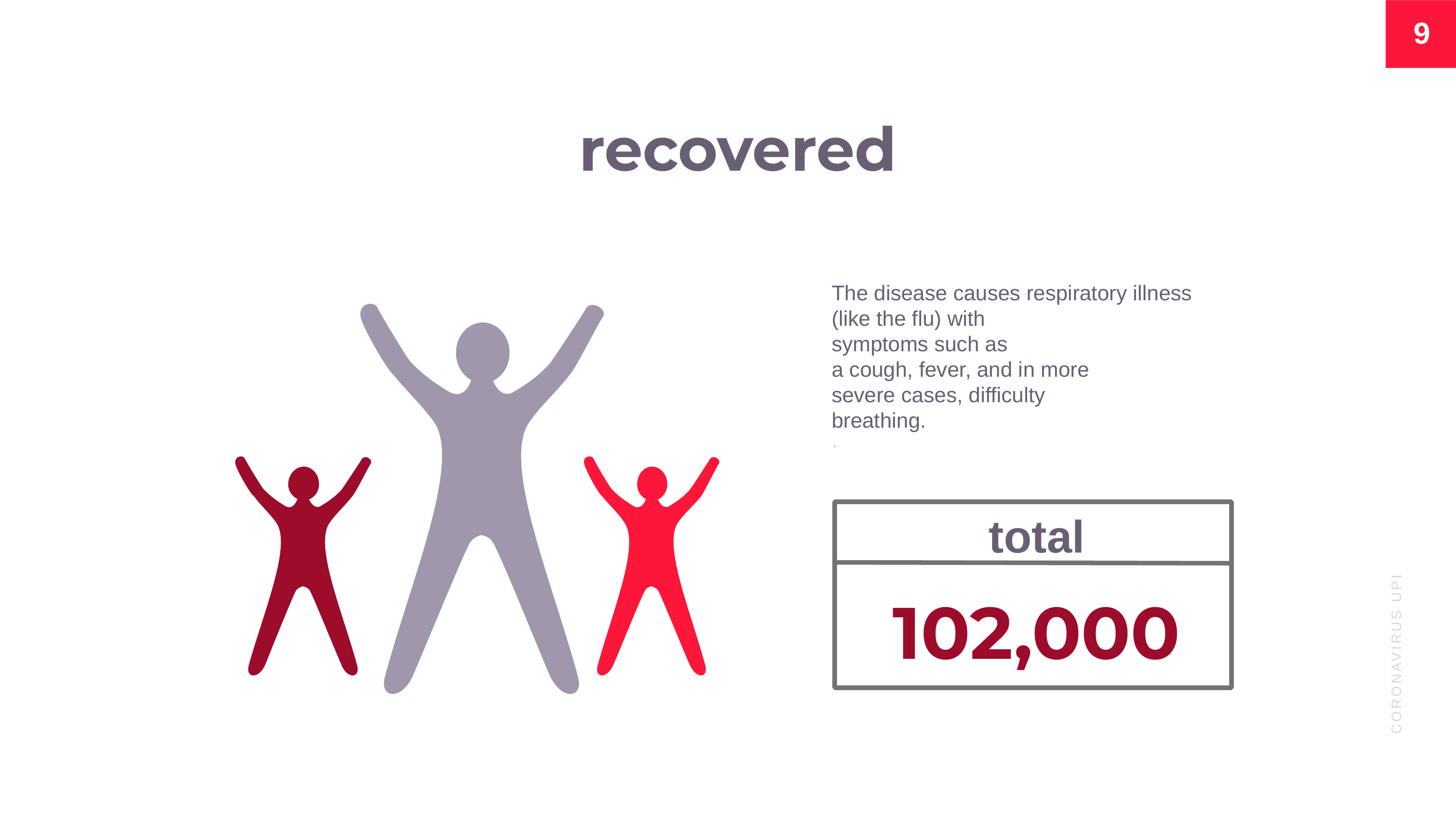

recovered
The disease causes respiratory illness (like the flu) with
symptoms such as
a cough, fever, and in more
severe cases, difficulty
breathing.

b

total

102,000
P
a
r
t
n
e
r
ship